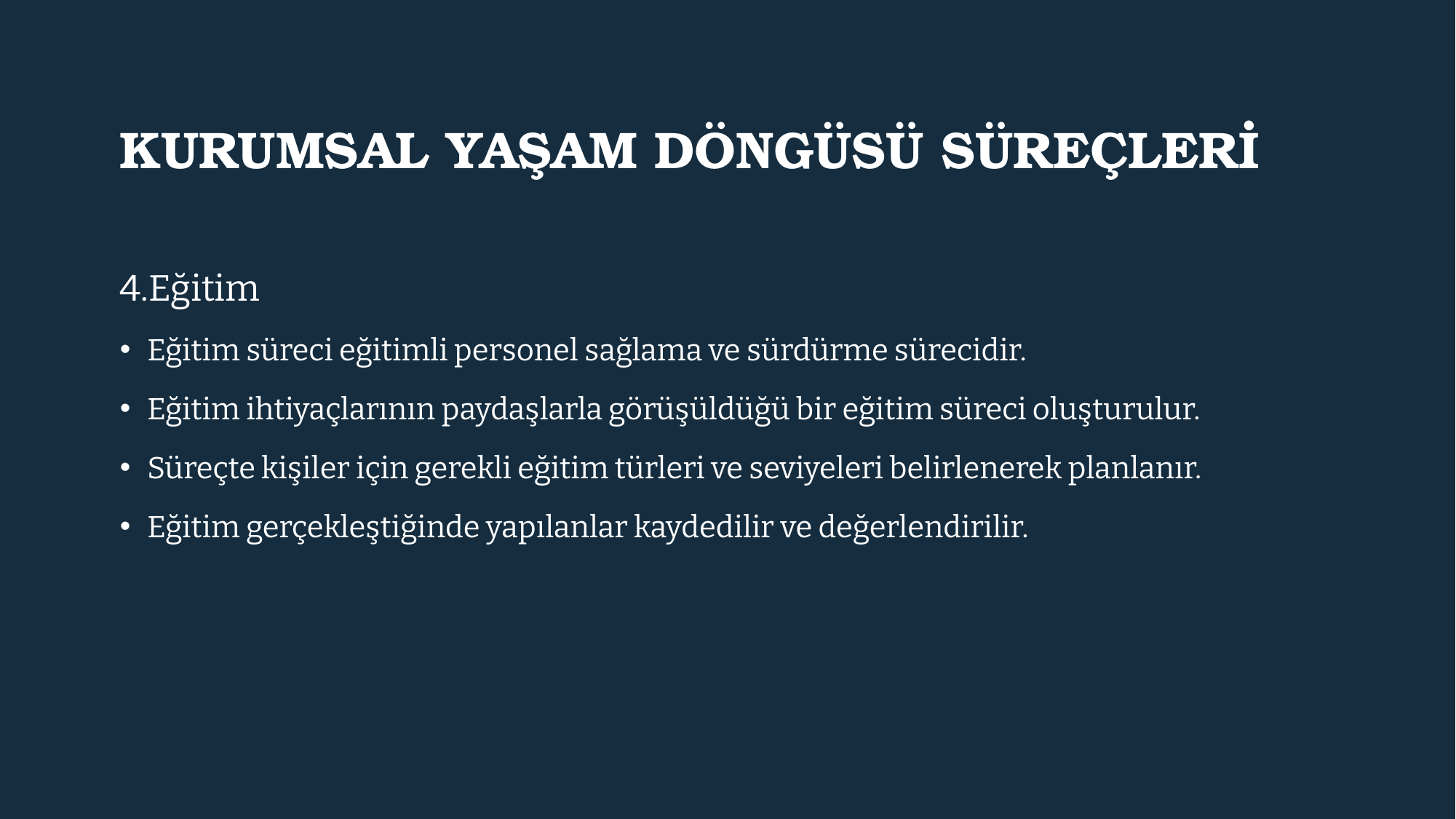

# Kurumsal yaşam döngüsü süreçlerİ
4.Eğitim
Eğitim süreci eğitimli personel sağlama ve sürdürme sürecidir.
Eğitim ihtiyaçlarının paydaşlarla görüşüldüğü bir eğitim süreci oluşturulur.
Süreçte kişiler için gerekli eğitim türleri ve seviyeleri belirlenerek planlanır.
Eğitim gerçekleştiğinde yapılanlar kaydedilir ve değerlendirilir.